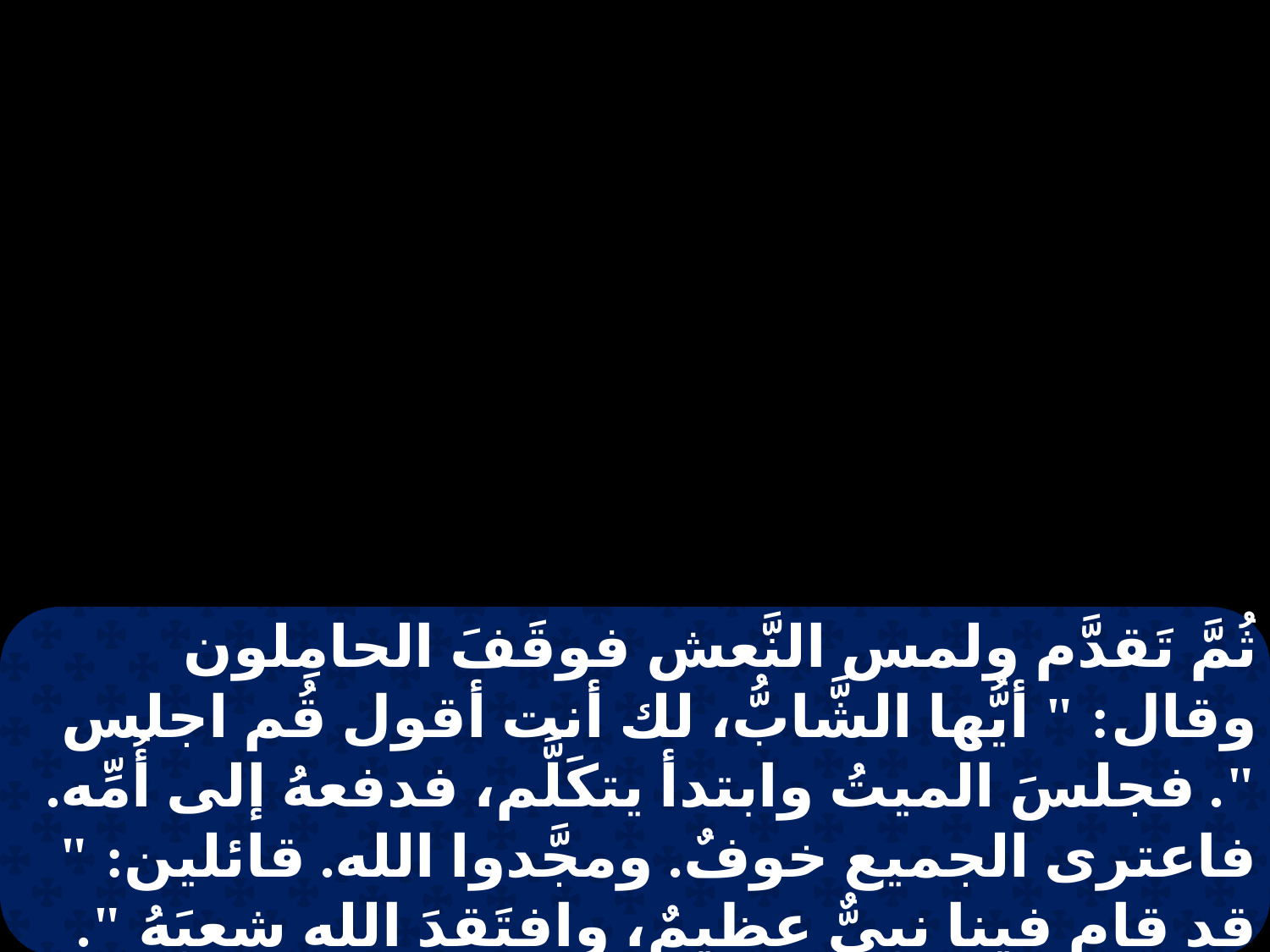

ثُمَّ تَقدَّم ولمس النَّعش فوقَفَ الحامِلون وقال: " أيُّها الشَّابُّ، لك أنت أقول قُم اجلس ". فجلسَ الميتُ وابتدأ يتكَلَّم، فدفعهُ إلى أُمِّه. فاعترى الجميع خوفٌ. ومجَّدوا الله. قائلين: " قد قام فينا نبيٌّ عظيمٌ، وافتَقدَ الله شعبَهُ ". وشاعَ هذا الكلام عنهُ في جميع اليَهوديَّة وكل الكورَةِ.